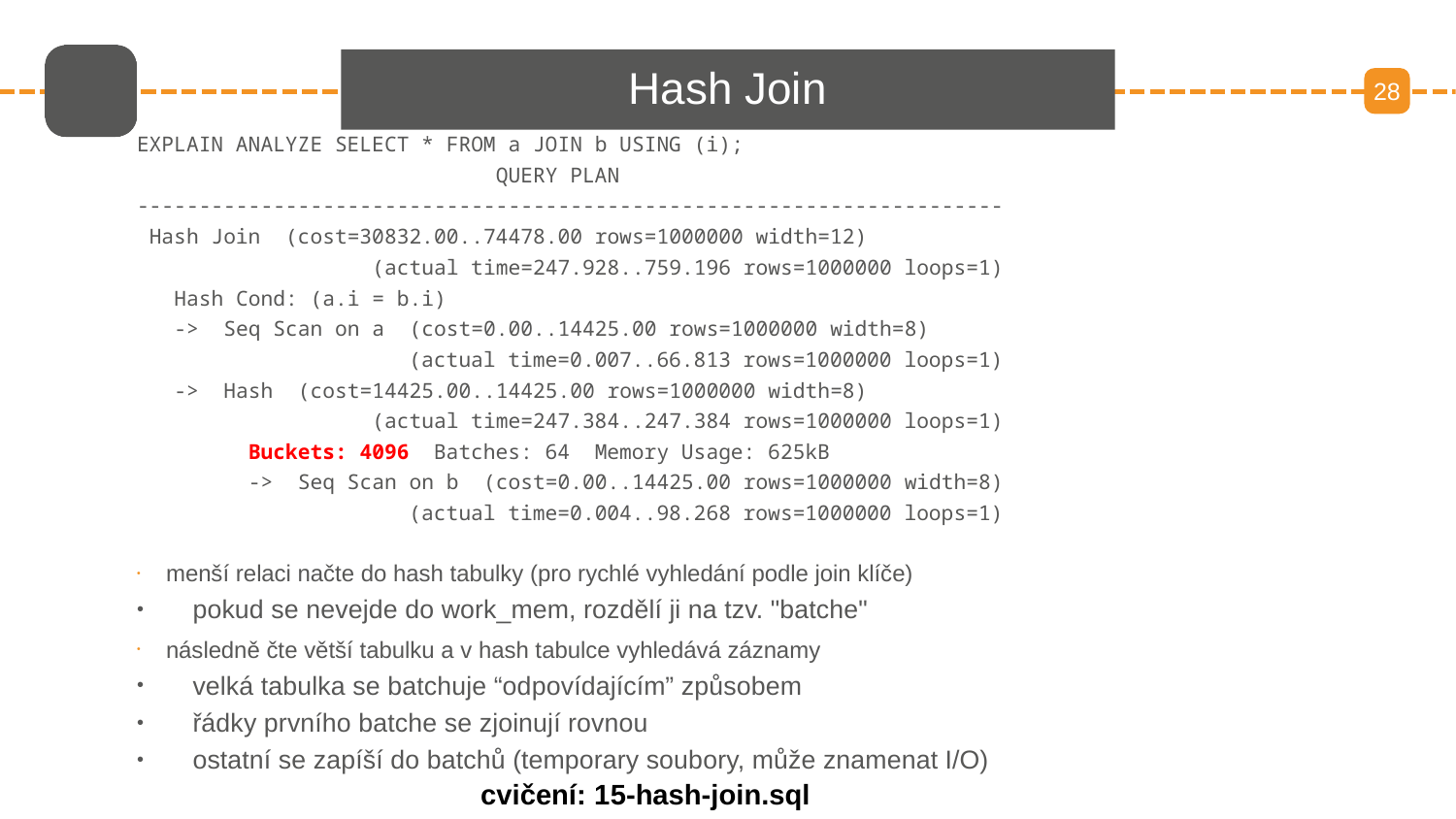

# Hash Join
28
EXPLAIN ANALYZE SELECT * FROM a JOIN b USING (i);
                             QUERY PLAN
----------------------------------------------------------------------
 Hash Join  (cost=30832.00..74478.00 rows=1000000 width=12)
                   (actual time=247.928..759.196 rows=1000000 loops=1)
   Hash Cond: (a.i = b.i)
   ->  Seq Scan on a  (cost=0.00..14425.00 rows=1000000 width=8)
                      (actual time=0.007..66.813 rows=1000000 loops=1)
   ->  Hash  (cost=14425.00..14425.00 rows=1000000 width=8)
                   (actual time=247.384..247.384 rows=1000000 loops=1)
         Buckets: 4096  Batches: 64  Memory Usage: 625kB
         ->  Seq Scan on b  (cost=0.00..14425.00 rows=1000000 width=8)
                      (actual time=0.004..98.268 rows=1000000 loops=1)

menší relaci načte do hash tabulky (pro rychlé vyhledání podle join klíče)
pokud se nevejde do work_mem, rozdělí ji na tzv. "batche"
následně čte větší tabulku a v hash tabulce vyhledává záznamy
velká tabulka se batchuje “odpovídajícím” způsobem
řádky prvního batche se zjoinují rovnou
ostatní se zapíší do batchů (temporary soubory, může znamenat I/O)
cvičení: 15-hash-join.sql